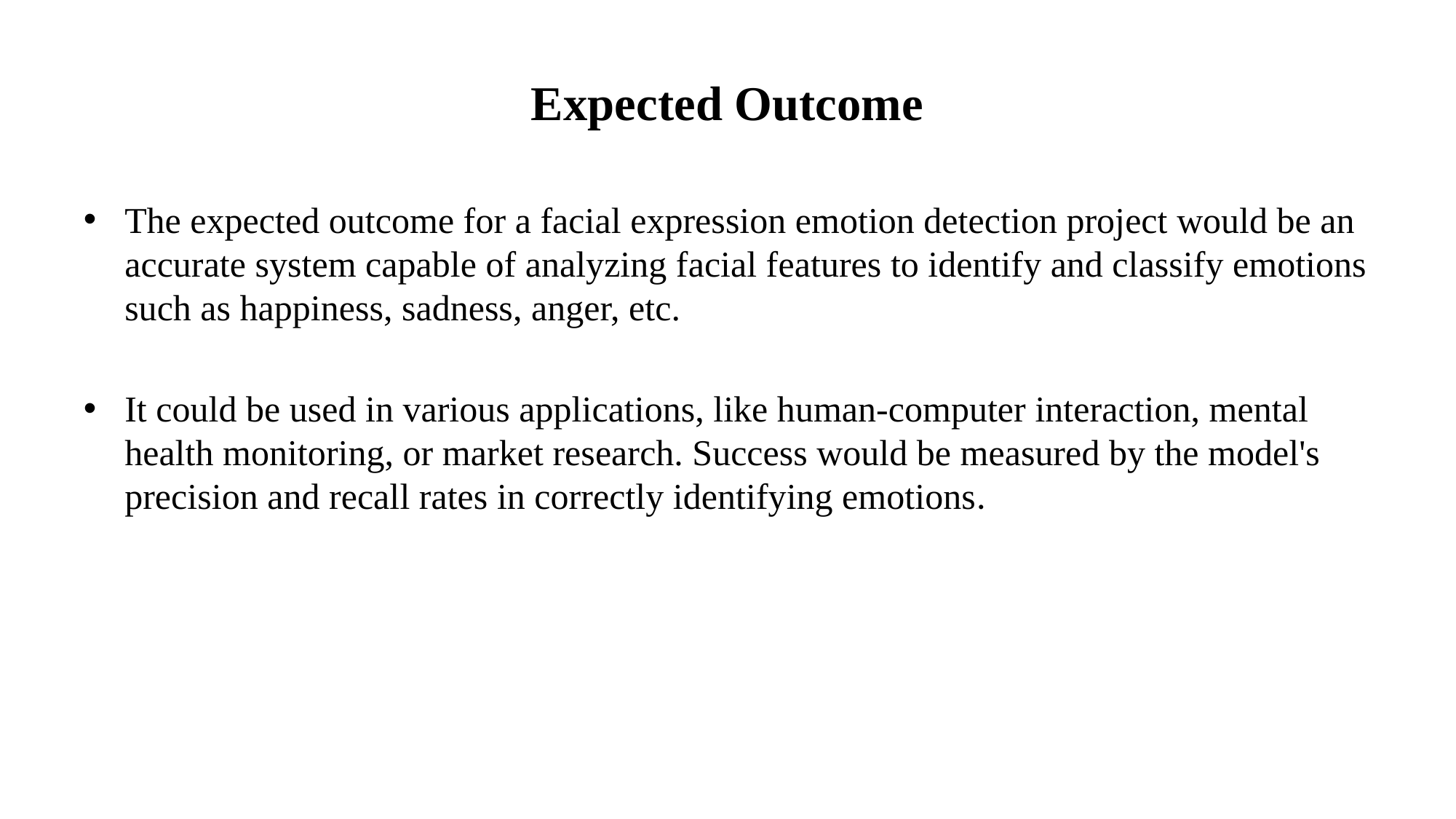

# Expected Outcome
The expected outcome for a facial expression emotion detection project would be an accurate system capable of analyzing facial features to identify and classify emotions such as happiness, sadness, anger, etc.

It could be used in various applications, like human-computer interaction, mental health monitoring, or market research. Success would be measured by the model's precision and recall rates in correctly identifying emotions.